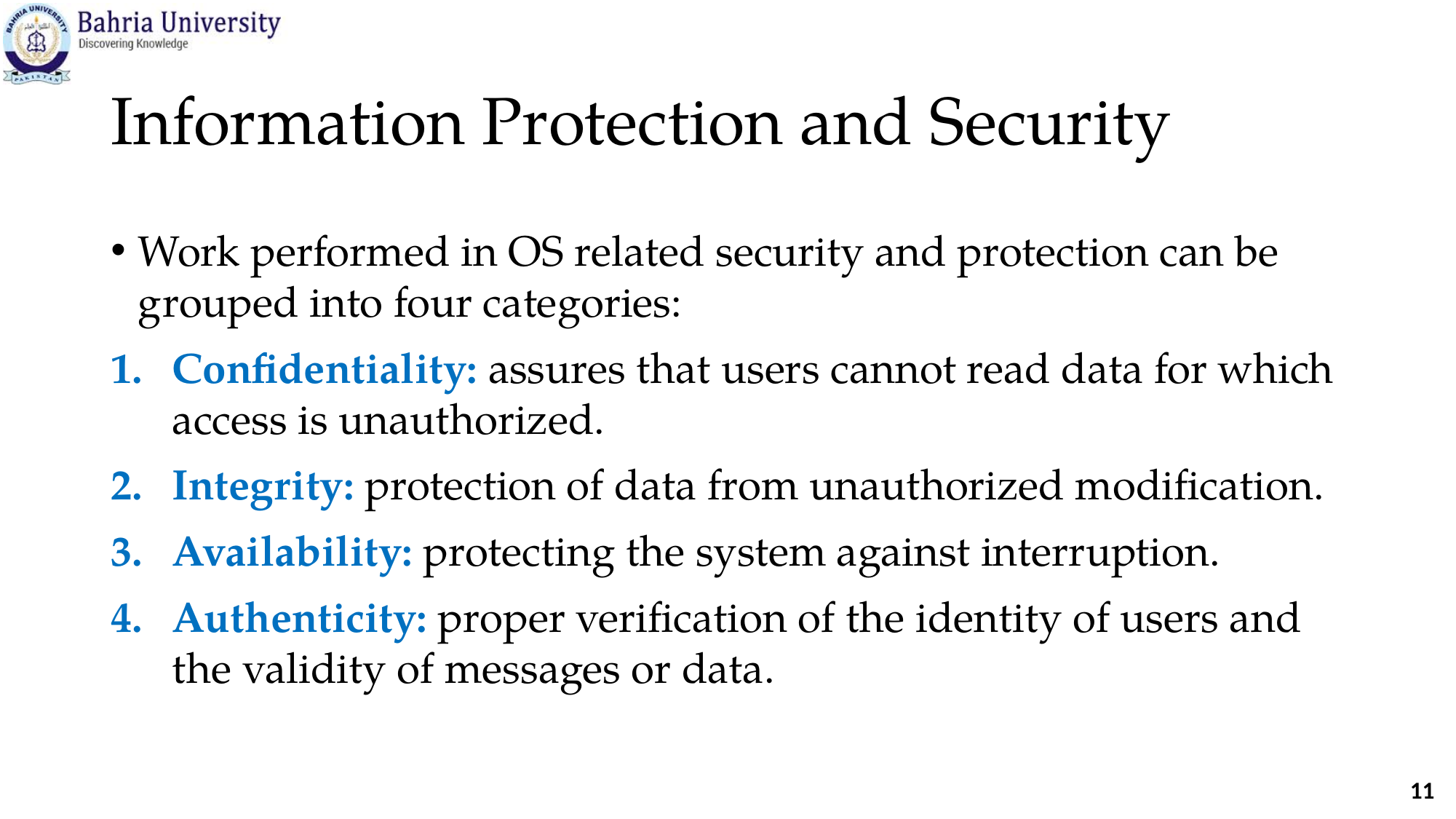

# Information Protection and Security
Work performed in OS related security and protection can be grouped into four categories:
Confidentiality: assures that users cannot read data for which access is unauthorized.
Integrity: protection of data from unauthorized modification.
Availability: protecting the system against interruption.
Authenticity: proper verification of the identity of users and the validity of messages or data.
11